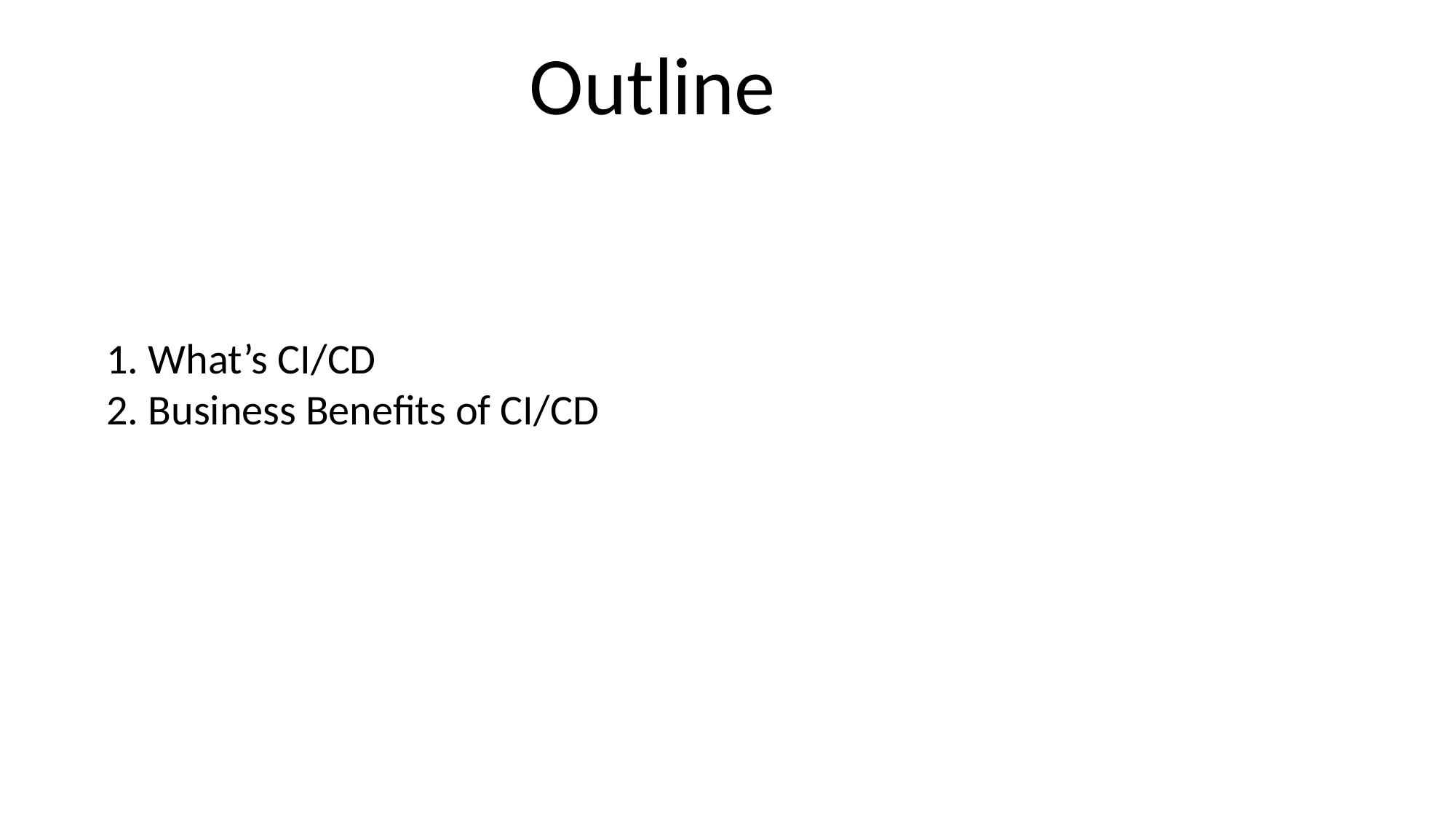

Outline
1. What’s CI/CD
2. Business Benefits of CI/CD